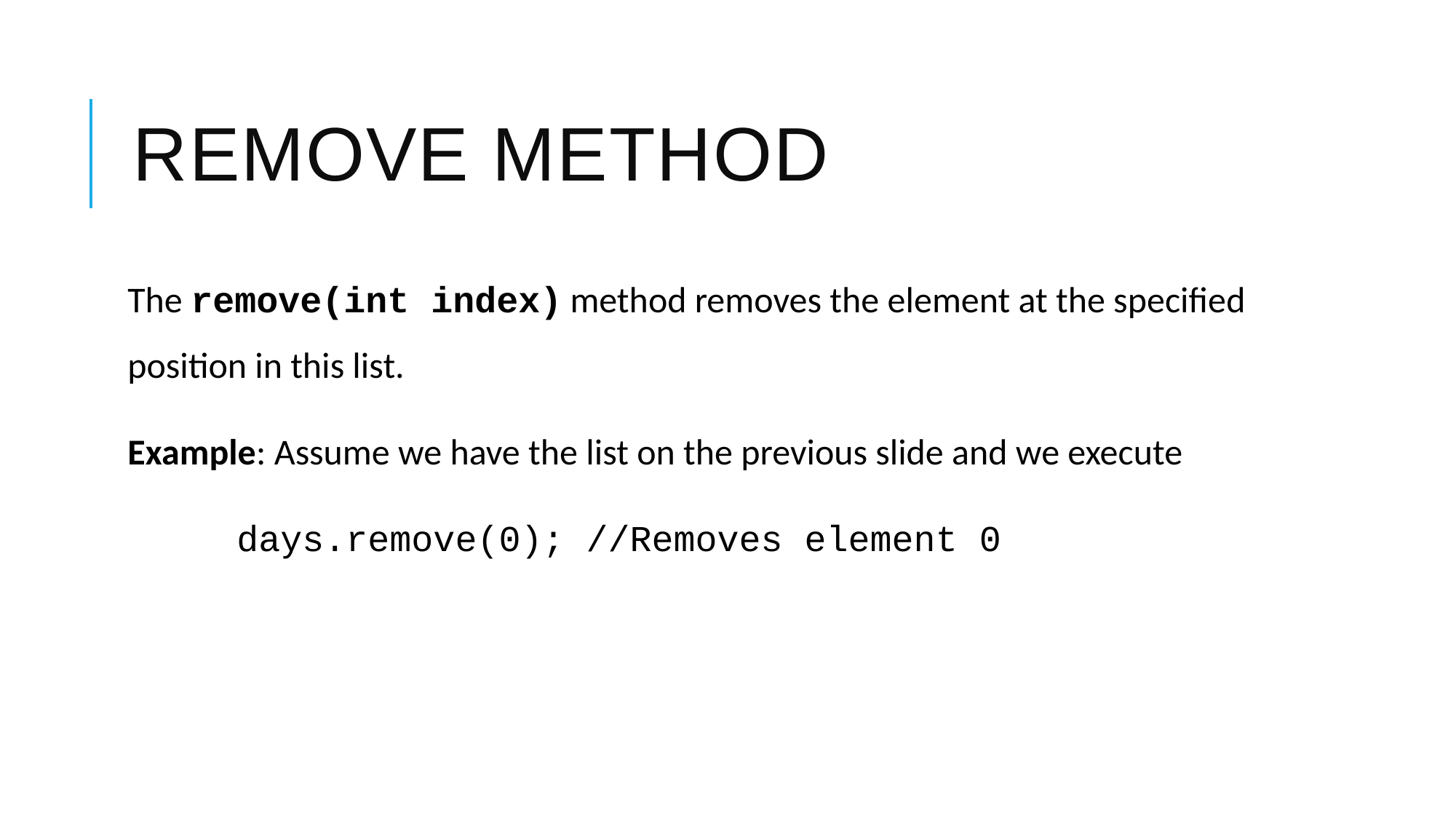

# Remove Method
The remove(int index) method removes the element at the specified position in this list.
Example: Assume we have the list on the previous slide and we execute
	days.remove(0); //Removes element 0